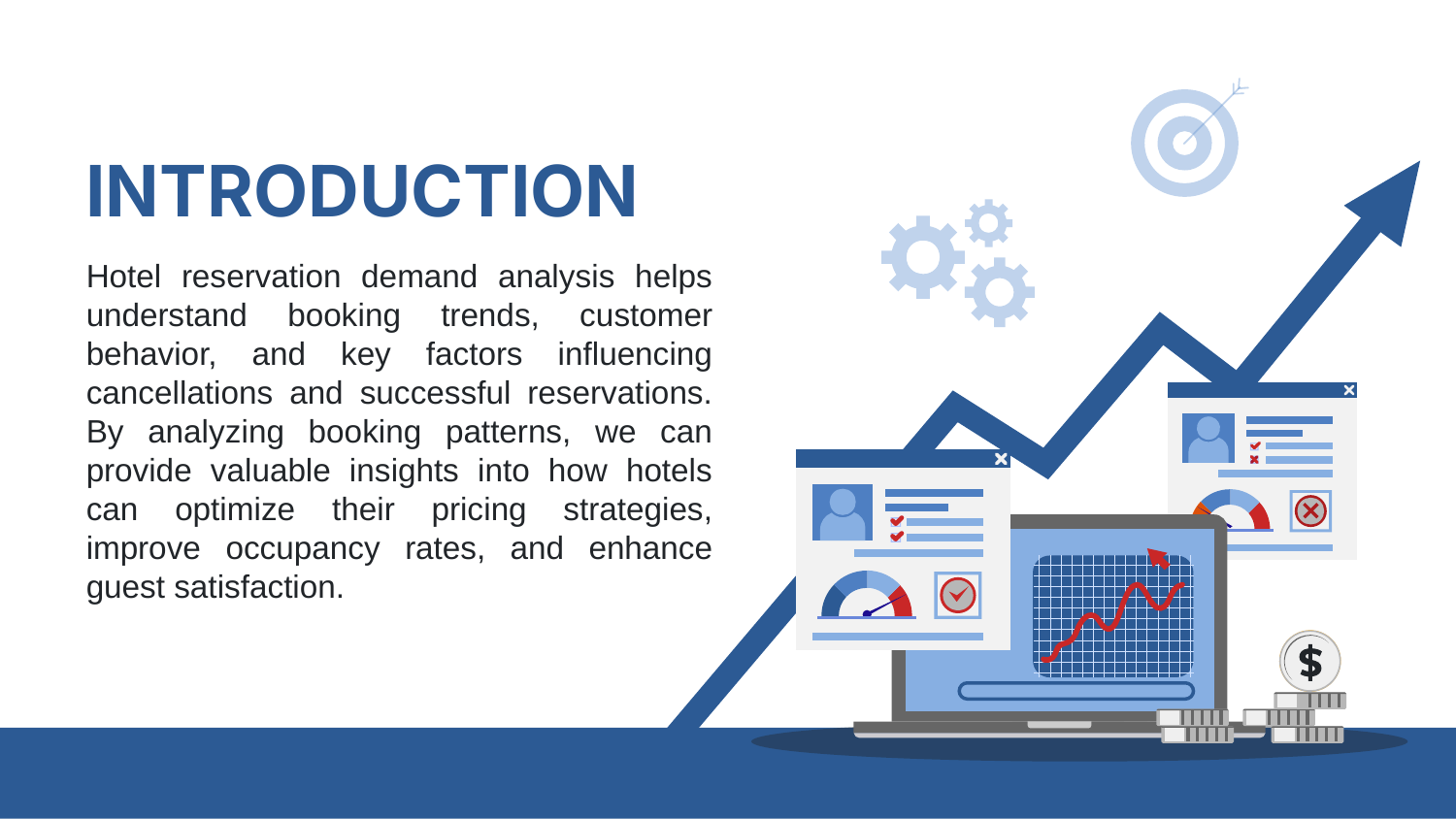

# INTRODUCTION

Hotel reservation demand analysis helps understand booking trends, customer behavior, and key factors influencing cancellations and successful reservations. By analyzing booking patterns, we can provide valuable insights into how hotels can optimize their pricing strategies, improve occupancy rates, and enhance guest satisfaction.